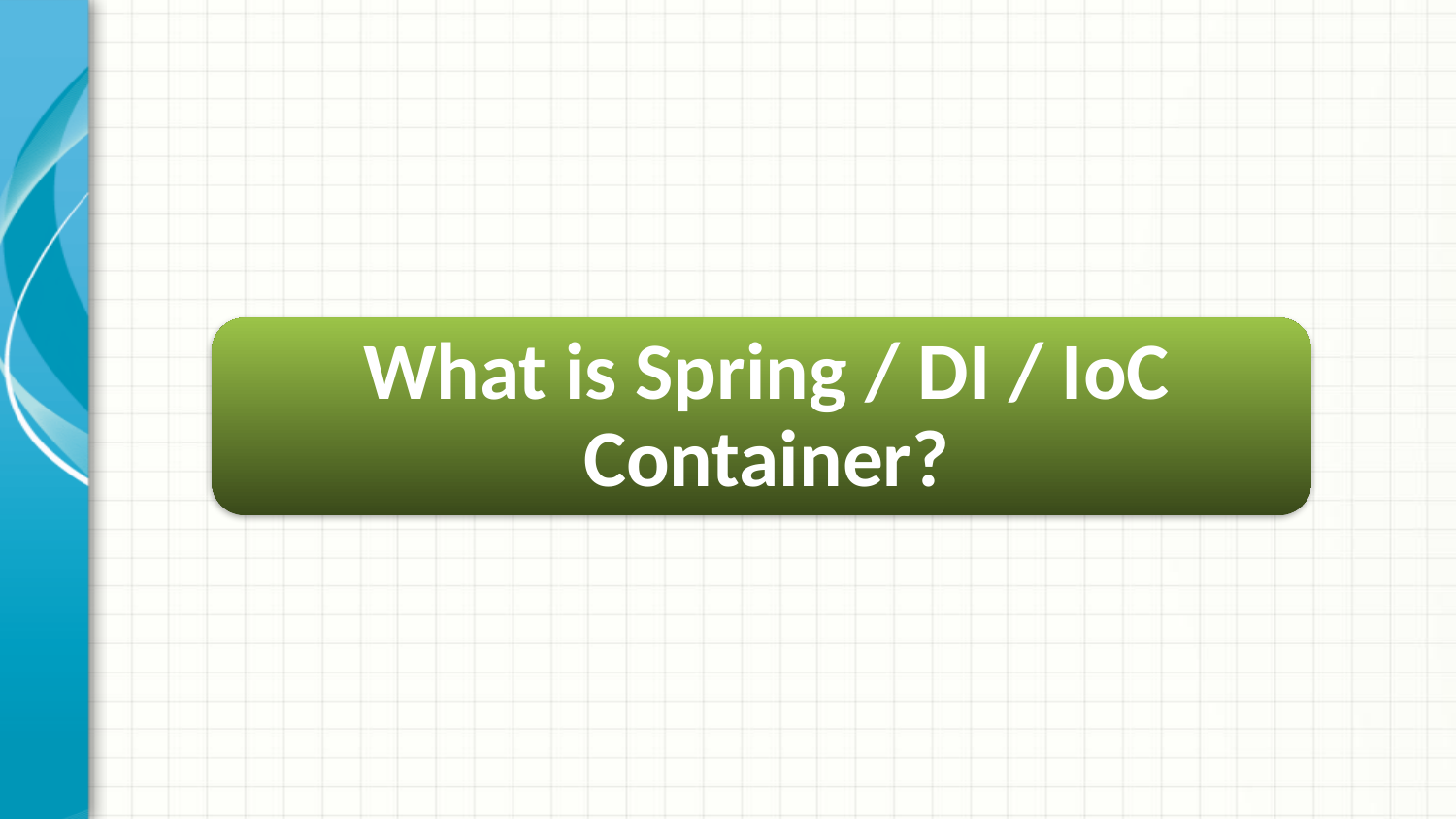

What is Spring / DI / IoC Container?